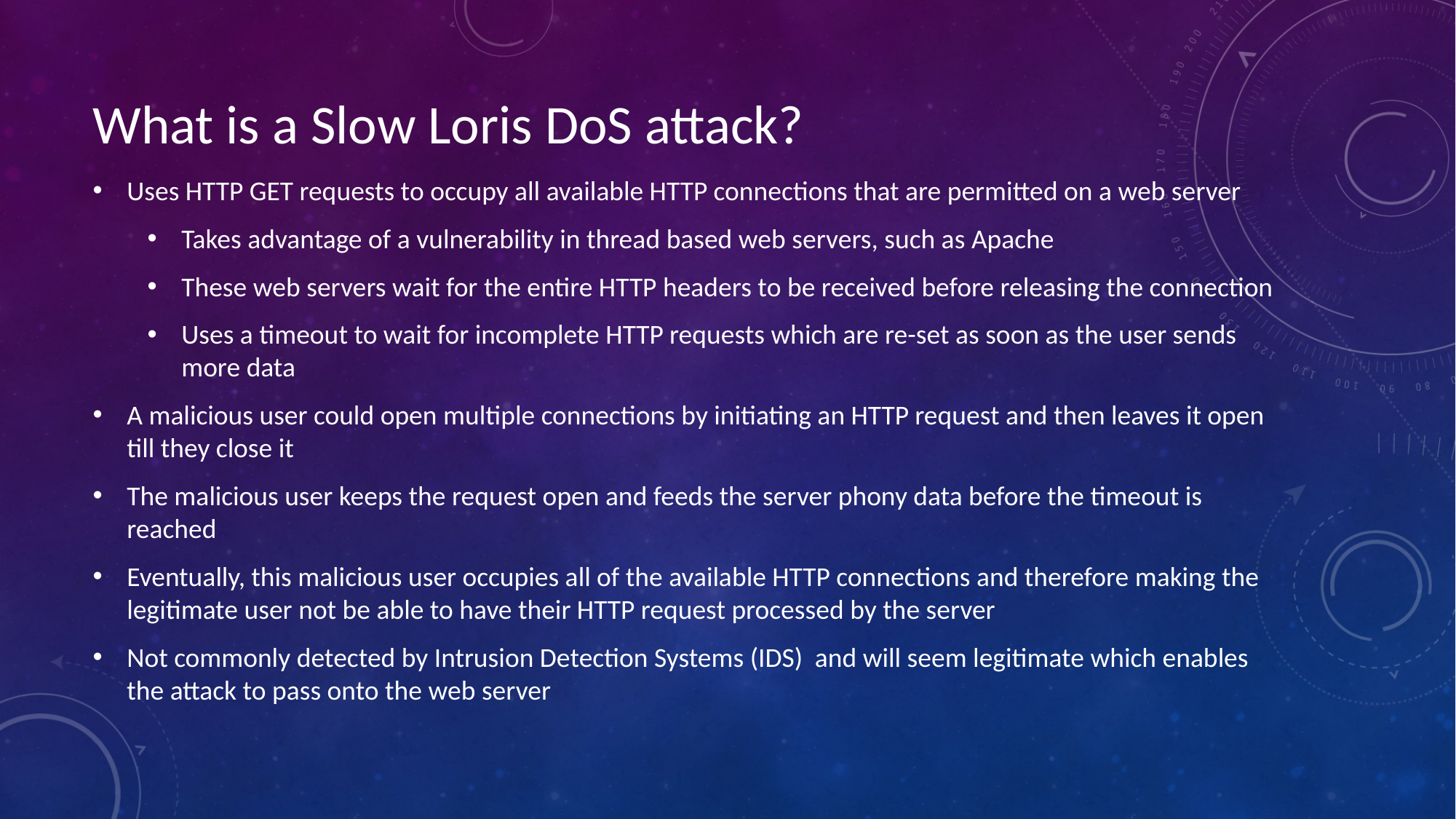

# What is a Slow Loris DoS attack?
Uses HTTP GET requests to occupy all available HTTP connections that are permitted on a web server
Takes advantage of a vulnerability in thread based web servers, such as Apache
These web servers wait for the entire HTTP headers to be received before releasing the connection
Uses a timeout to wait for incomplete HTTP requests which are re-set as soon as the user sends more data
A malicious user could open multiple connections by initiating an HTTP request and then leaves it open till they close it
The malicious user keeps the request open and feeds the server phony data before the timeout is reached
Eventually, this malicious user occupies all of the available HTTP connections and therefore making the legitimate user not be able to have their HTTP request processed by the server
Not commonly detected by Intrusion Detection Systems (IDS)  and will seem legitimate which enables the attack to pass onto the web server